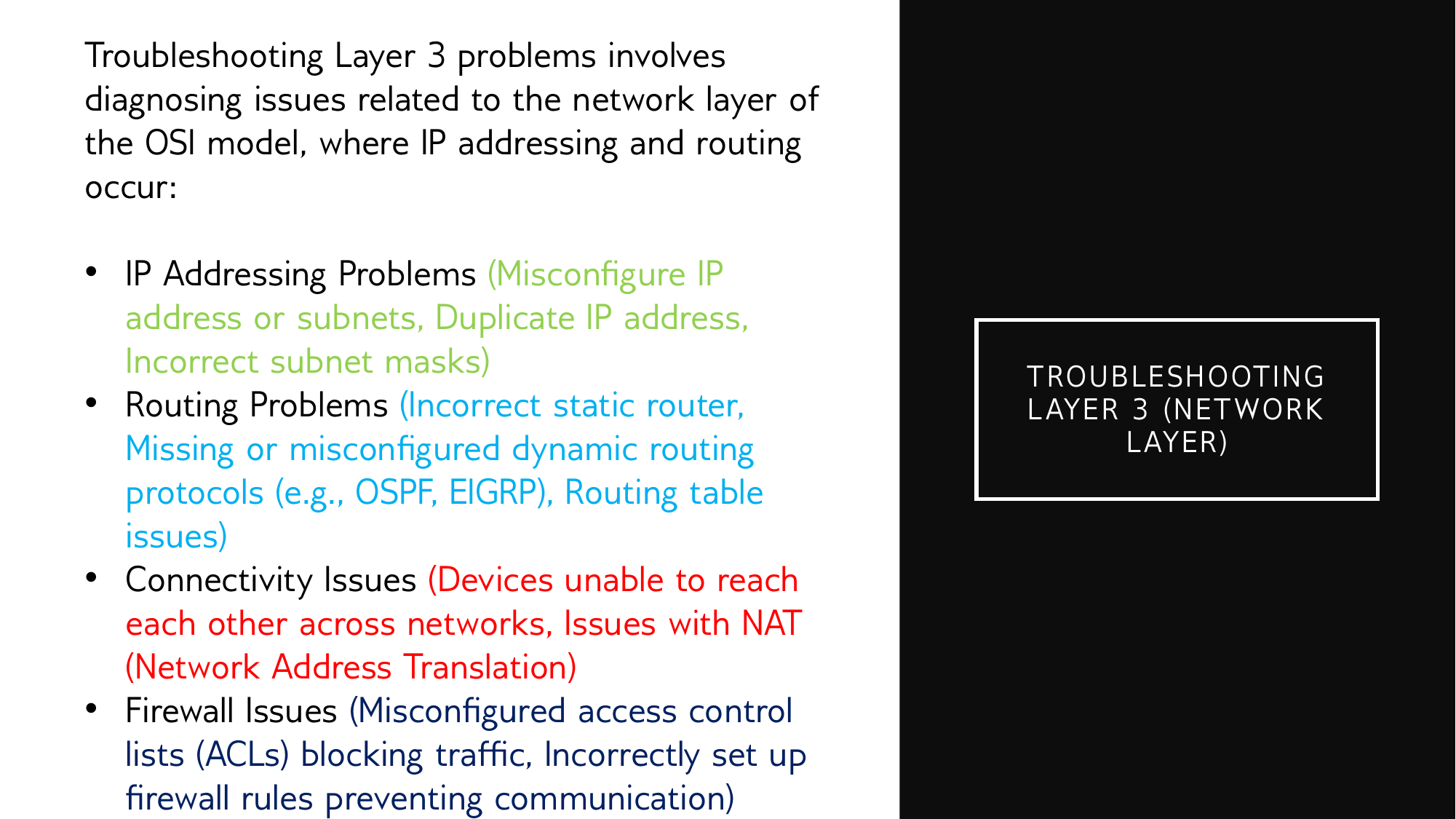

Troubleshooting Layer 3 problems involves diagnosing issues related to the network layer of the OSI model, where IP addressing and routing occur

Troubleshooting Layer 3 problems involves diagnosing issues related to the network layer of the OSI model, where IP addressing and routing occur:

IP Addressing Problems (Misconfigure IP address or subnets, Duplicate IP address, Incorrect subnet masks)
Routing Problems (Incorrect static router, Missing or misconfigured dynamic routing protocols (e.g., OSPF, EIGRP), Routing table issues)
Connectivity Issues (Devices unable to reach each other across networks, Issues with NAT (Network Address Translation)
Firewall Issues (Misconfigured access control lists (ACLs) blocking traffic, Incorrectly set up firewall rules preventing communication)

# Troubleshooting layer 3 (Network Layer)